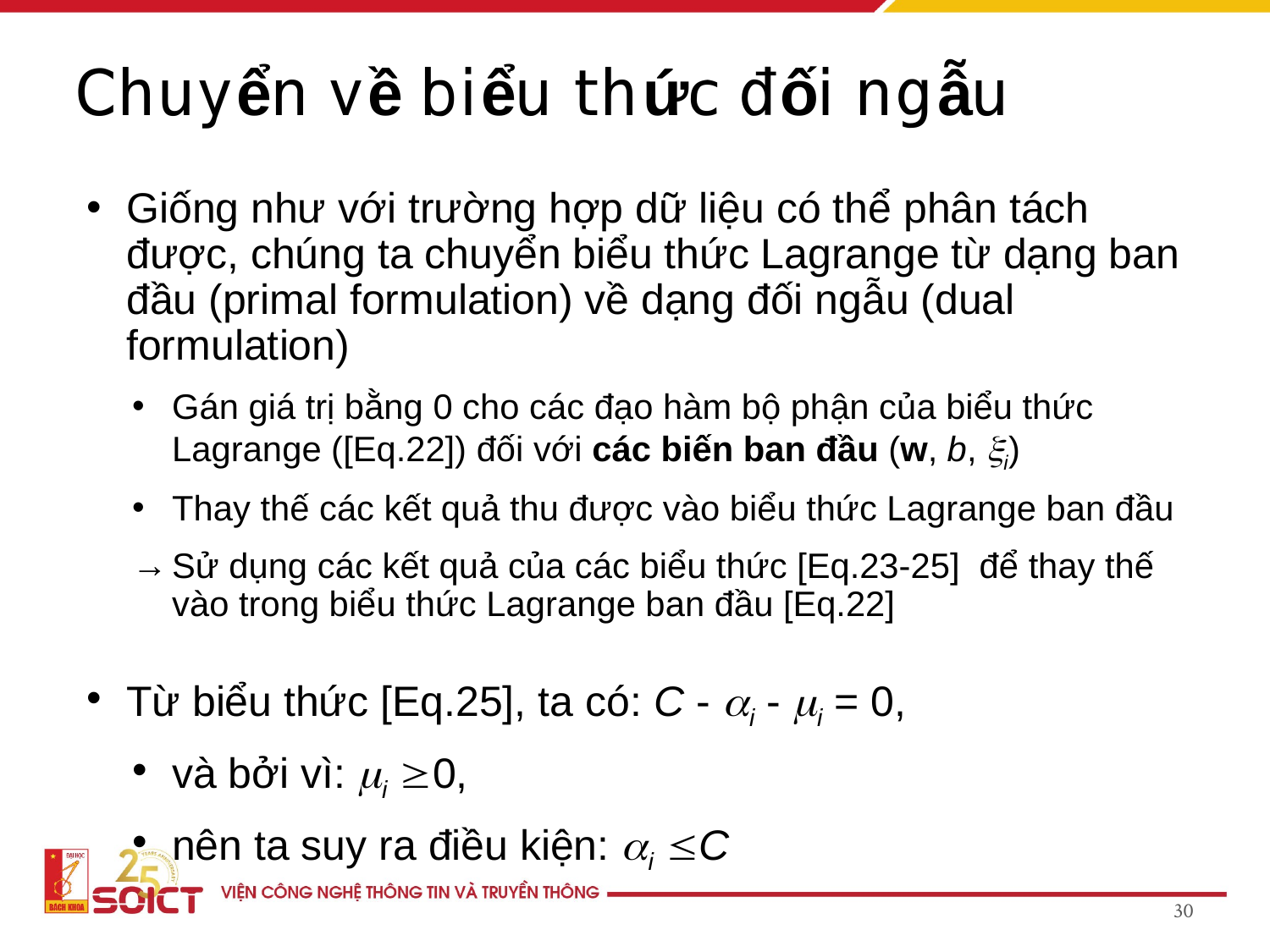

# Chuyển về biểu thức đối ngẫu
Giống như với trường hợp dữ liệu có thể phân tách được, chúng ta chuyển biểu thức Lagrange từ dạng ban đầu (primal formulation) về dạng đối ngẫu (dual formulation)
Gán giá trị bằng 0 cho các đạo hàm bộ phận của biểu thức Lagrange ([Eq.22]) đối với các biến ban đầu (w, b, ξi)
Thay thế các kết quả thu được vào biểu thức Lagrange ban đầu
Sử dụng các kết quả của các biểu thức [Eq.23-25]  để thay thế vào trong biểu thức Lagrange ban đầu [Eq.22]
Từ biểu thức [Eq.25], ta có: C - αi - μi = 0,
và bởi vì: μi ≥0,
nên ta suy ra điều kiện: αi ≤C
30